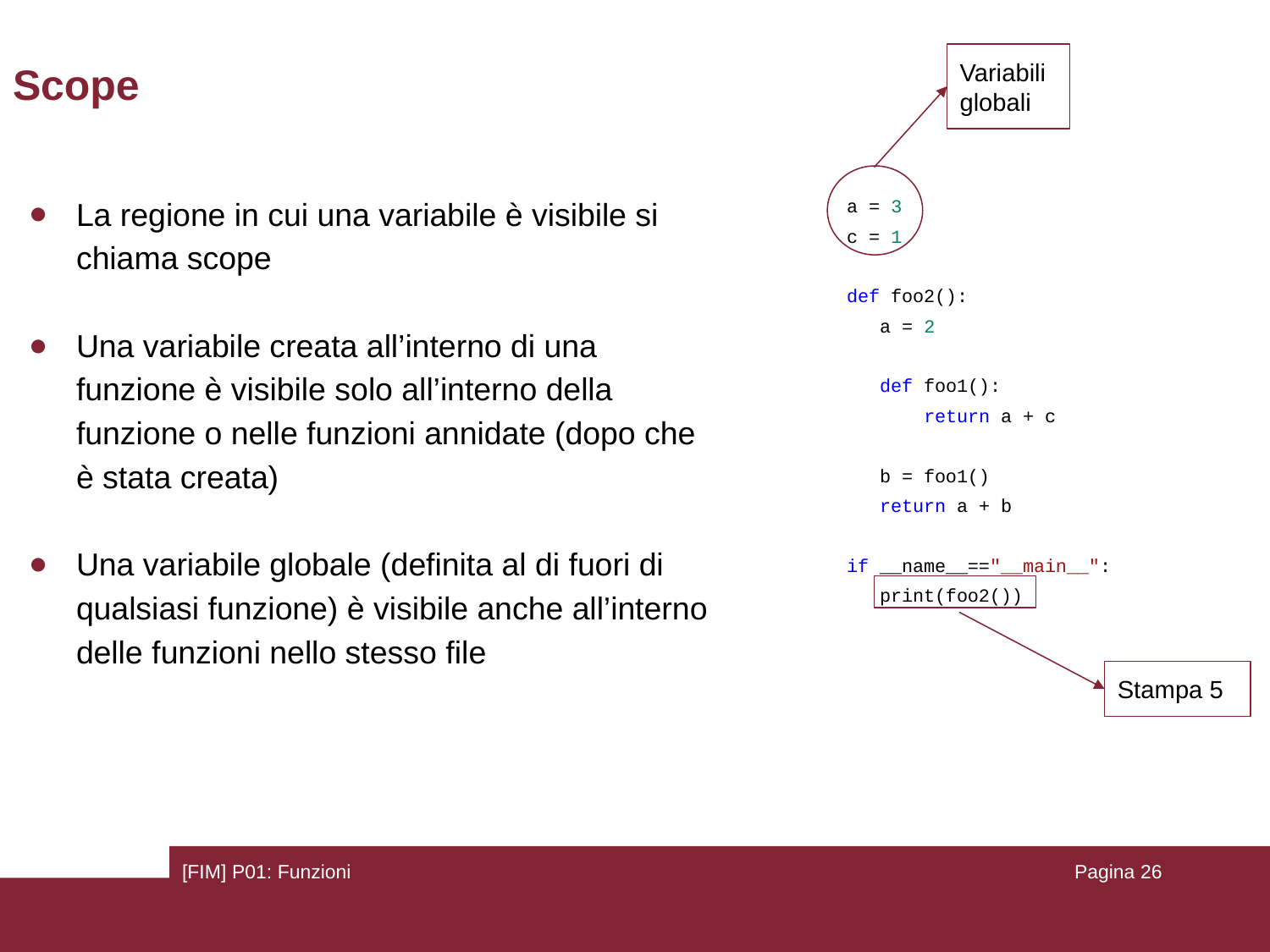

Variabili globali
# Scope

a = 3
c = 1

def foo2():
   a = 2

   def foo1():
       return a + c

   b = foo1()
   return a + b

if __name__=="__main__":
   print(foo2())

La regione in cui una variabile è visibile si chiama scope

Una variabile creata all’interno di una funzione è visibile solo all’interno della funzione o nelle funzioni annidate (dopo che è stata creata)

Una variabile globale (definita al di fuori di qualsiasi funzione) è visibile anche all’interno delle funzioni nello stesso file

Stampa 5
[FIM] P01: Funzioni
Pagina 26